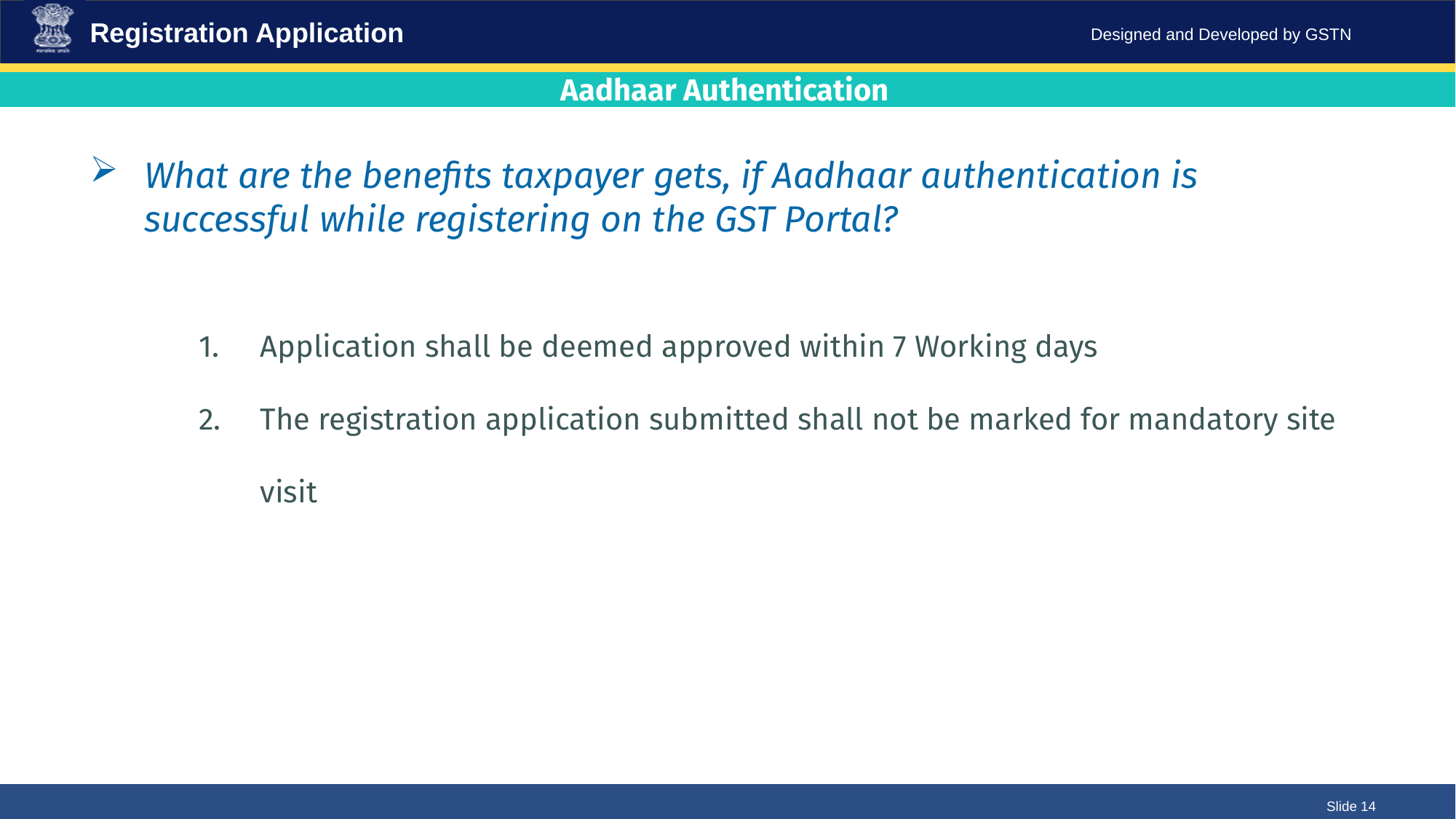

Registration Application
Aadhaar Authentication
What are the benefits taxpayer gets, if Aadhaar authentication is successful while registering on the GST Portal?

Application shall be deemed approved within 7 Working days
The registration application submitted shall not be marked for mandatory site visit